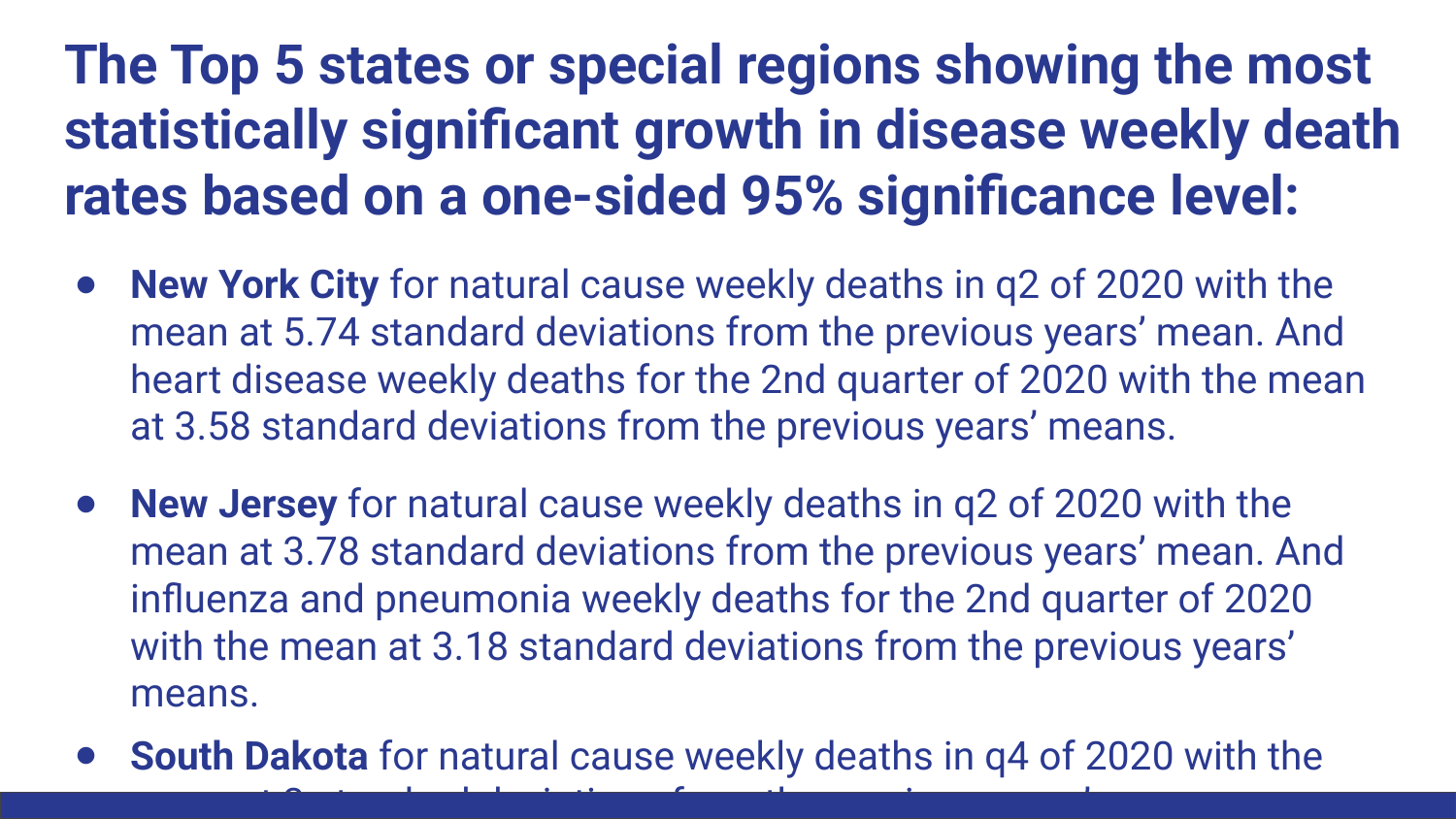

# The Top 5 states or special regions showing the most statistically significant growth in disease weekly death rates based on a one-sided 95% significance level:

New York City for natural cause weekly deaths in q2 of 2020 with the mean at 5.74 standard deviations from the previous years’ mean. And heart disease weekly deaths for the 2nd quarter of 2020 with the mean at 3.58 standard deviations from the previous years’ means.
New Jersey for natural cause weekly deaths in q2 of 2020 with the mean at 3.78 standard deviations from the previous years’ mean. And influenza and pneumonia weekly deaths for the 2nd quarter of 2020 with the mean at 3.18 standard deviations from the previous years’ means.
South Dakota for natural cause weekly deaths in q4 of 2020 with the mean at 3 standard deviations from the previous years’ mean.